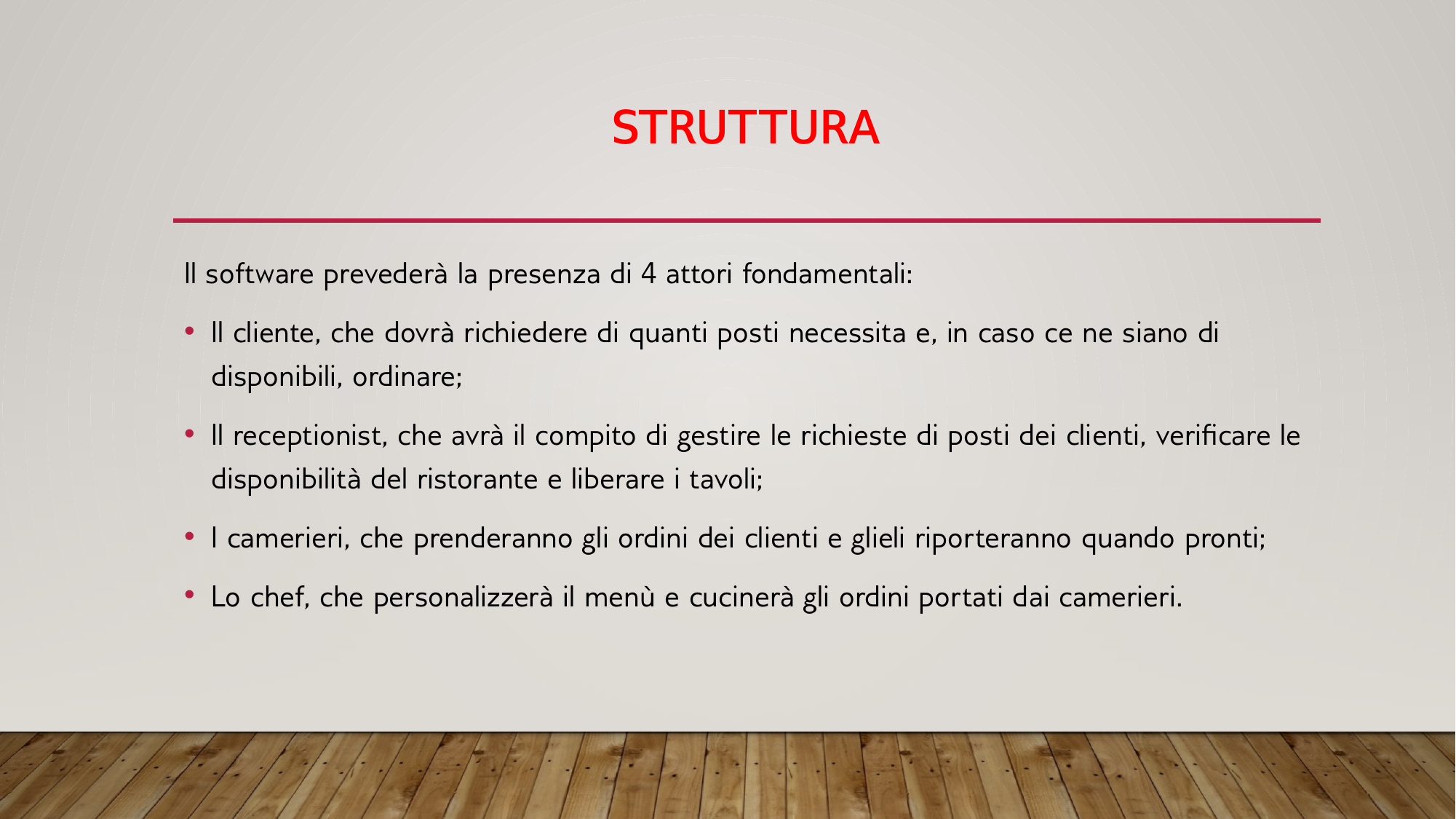

# STRUTTURA
Il software prevederà la presenza di 4 attori fondamentali:
Il cliente, che dovrà richiedere di quanti posti necessita e, in caso ce ne siano di disponibili, ordinare;
Il receptionist, che avrà il compito di gestire le richieste di posti dei clienti, verificare le disponibilità del ristorante e liberare i tavoli;
I camerieri, che prenderanno gli ordini dei clienti e glieli riporteranno quando pronti;
Lo chef, che personalizzerà il menù e cucinerà gli ordini portati dai camerieri.